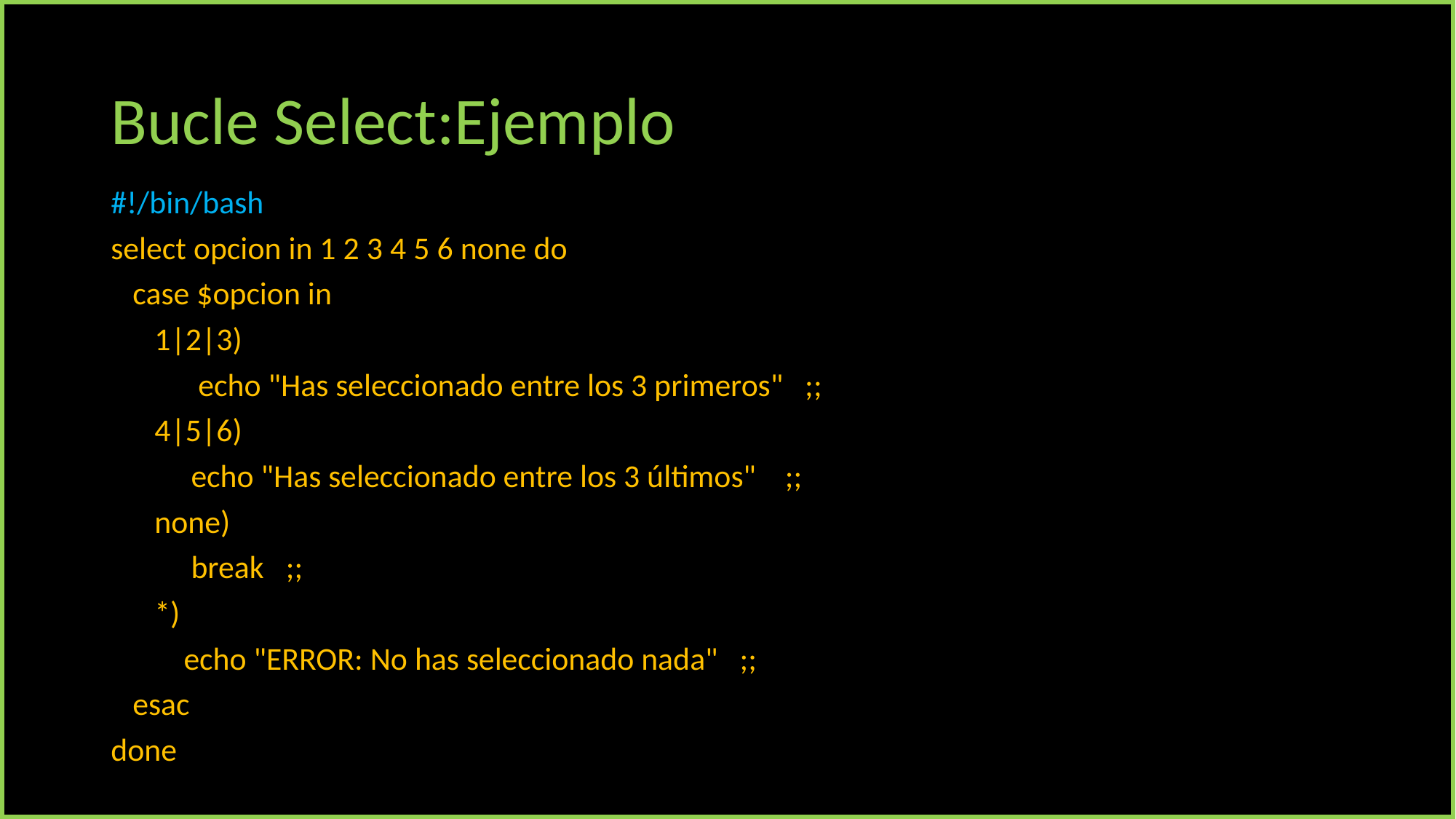

# Bucle Select:Ejemplo
#!/bin/bash
select opcion in 1 2 3 4 5 6 none do
   case $opcion in
      1|2|3)
            echo "Has seleccionado entre los 3 primeros"   ;;
      4|5|6)
           echo "Has seleccionado entre los 3 últimos"    ;;
      none)
           break   ;;
      *)
          echo "ERROR: No has seleccionado nada"   ;;
   esac
done